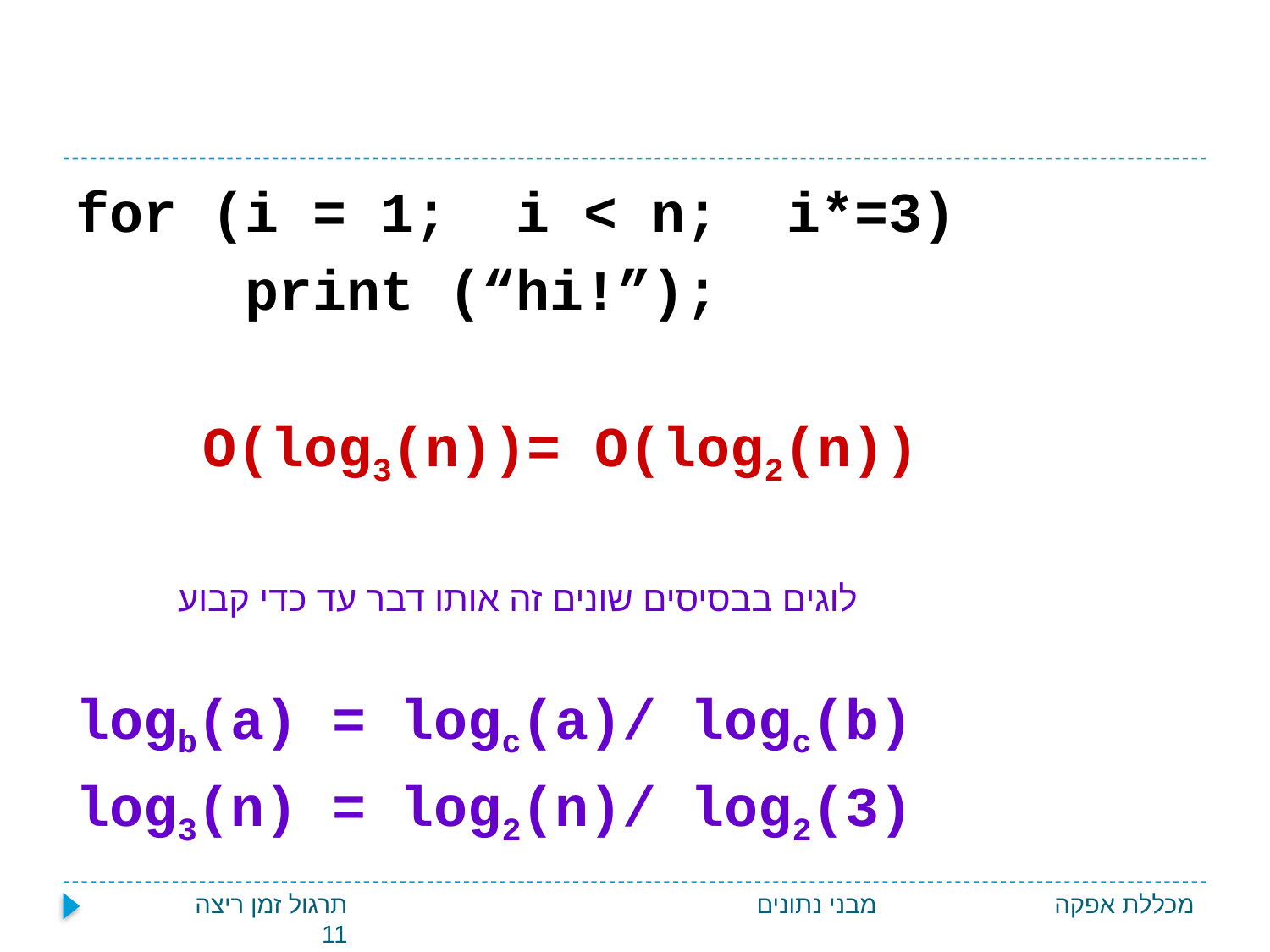

#
for (i = 1;  i < n;  i*=3)
     print (“hi!”);

	O(log3(n))= O(log2(n))

לוגים בבסיסים שונים זה אותו דבר עד כדי קבוע

logb(a) = logc(a)/ logc(b)
log3(n) = log2(n)/ log2(3)

תרגול זמן ריצה           11
מבני נתונים
מכללת אפקה